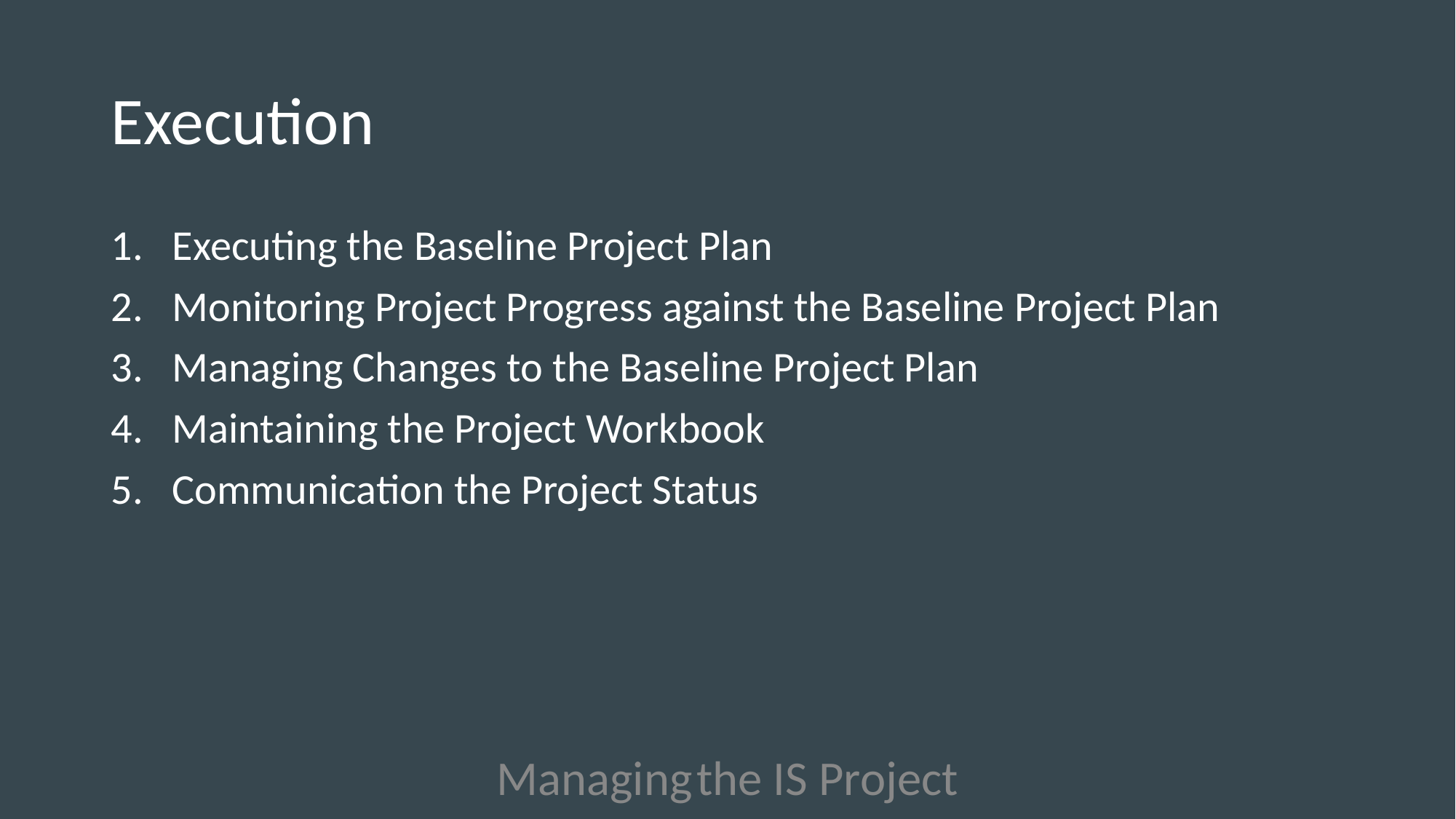

# Execution
Executing the Baseline Project Plan
Monitoring Project Progress against the Baseline Project Plan
Managing Changes to the Baseline Project Plan
Maintaining the Project Workbook
Communication the Project Status
Managing the IS Project